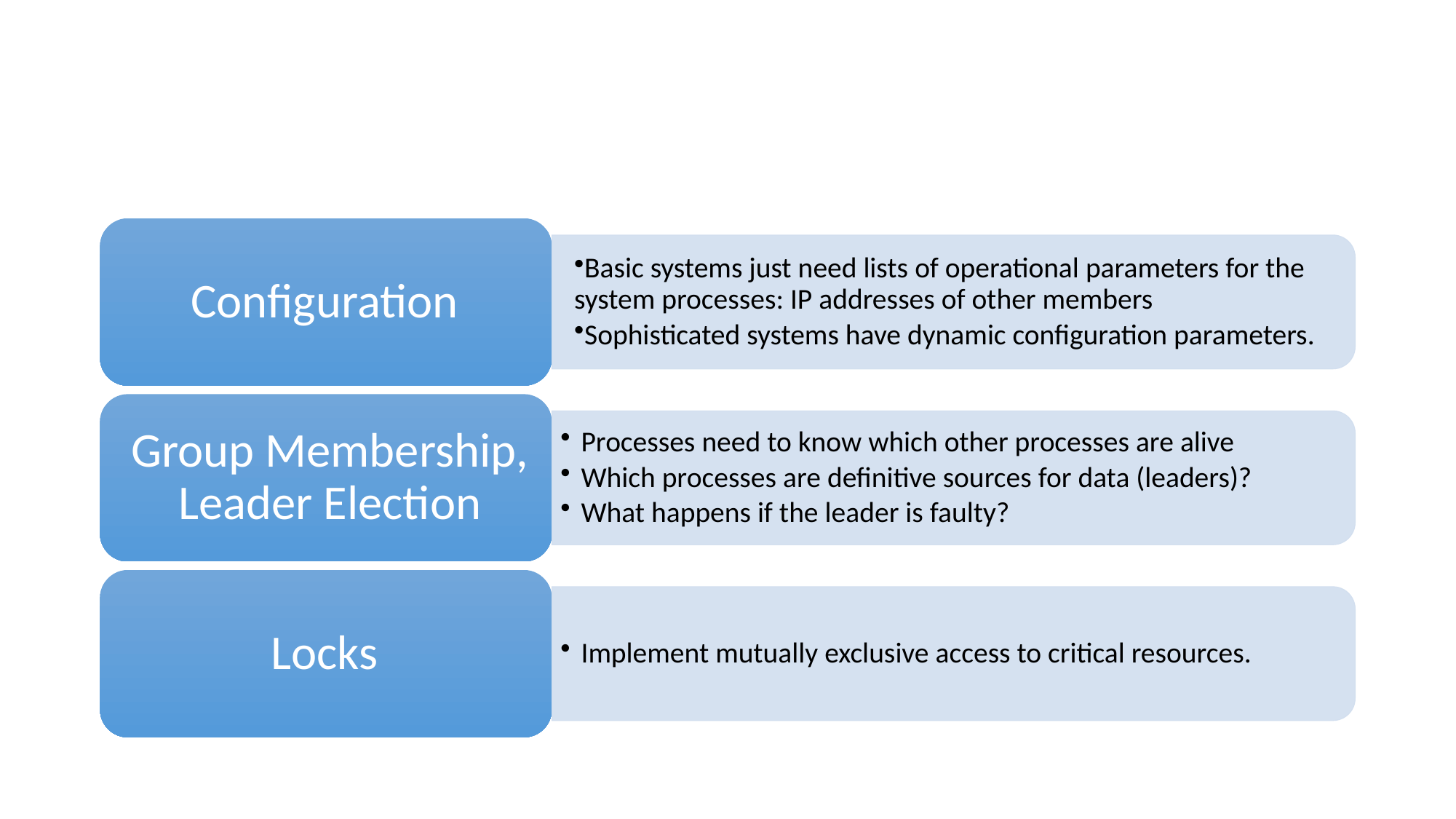

# Coordination Examples in Distributed Systems
Basic systems just need lists of operational parameters for the system processes: IP addresses of other members
Sophisticated systems have dynamic configuration parameters.
Configuration
Processes need to know which other processes are alive
Which processes are definitive sources for data (leaders)?
What happens if the leader is faulty?
Group Membership, Leader Election
Implement mutually exclusive access to critical resources.
Locks